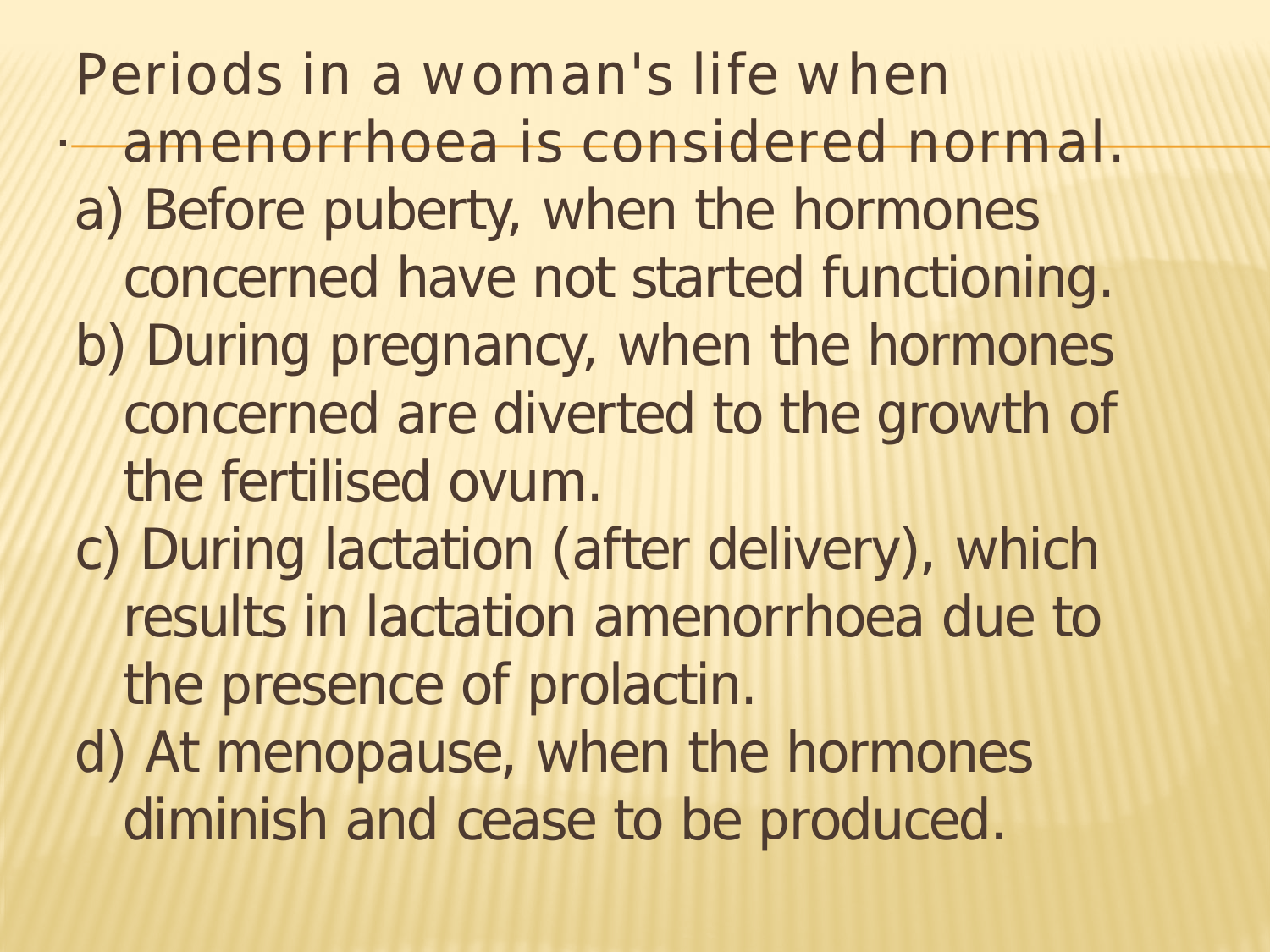

Periods in a woman's life when amenorrhoea is considered normal.
a) Before puberty, when the hormones concerned have not started functioning.
b) During pregnancy, when the hormones concerned are diverted to the growth of the fertilised ovum.
c) During lactation (after delivery), which results in lactation amenorrhoea due to the presence of prolactin.
d) At menopause, when the hormones diminish and cease to be produced.

# .